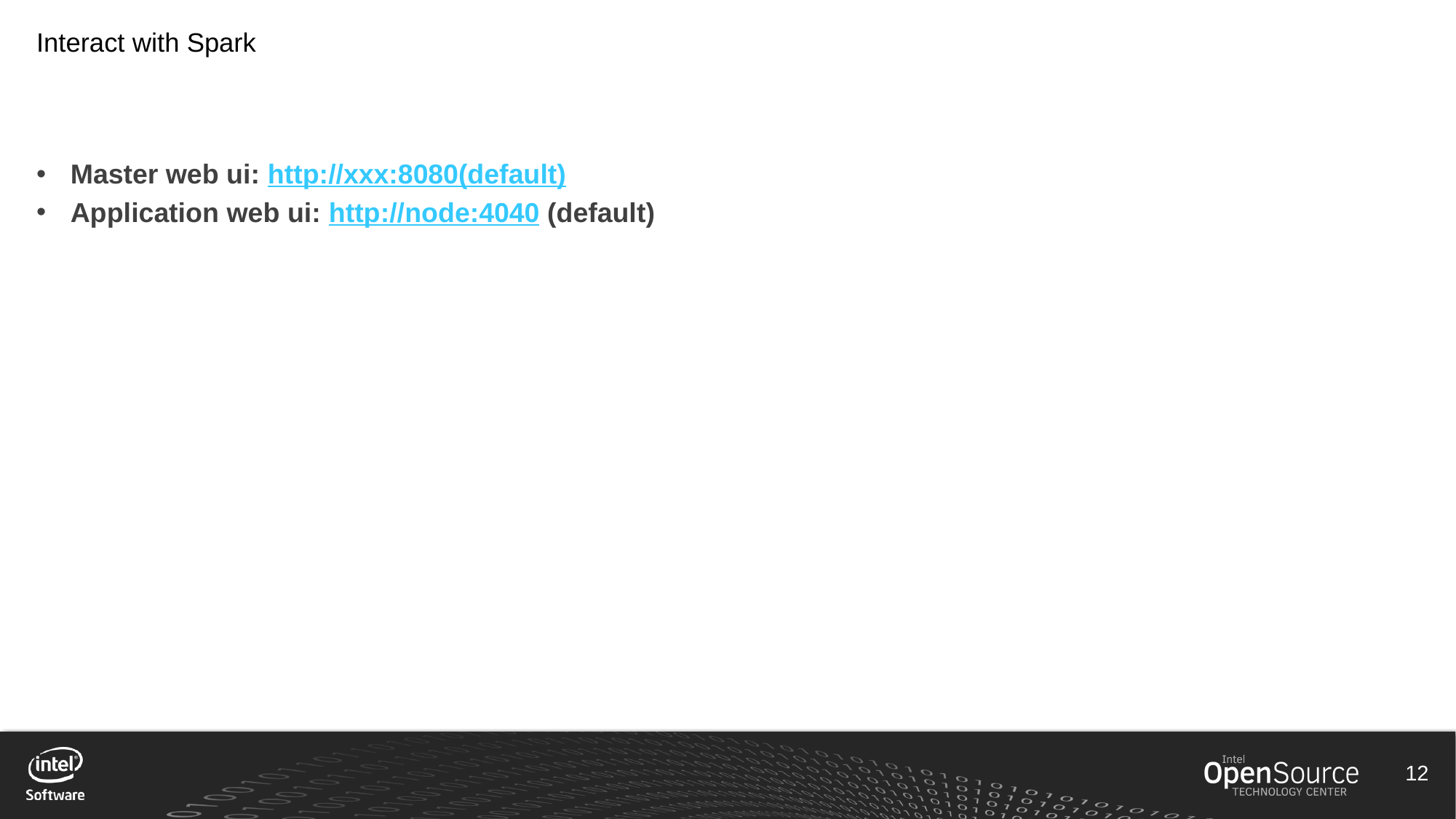

# Interact with Spark

Master web ui: http://xxx:8080(default)
Application web ui: http://node:4040 (default)